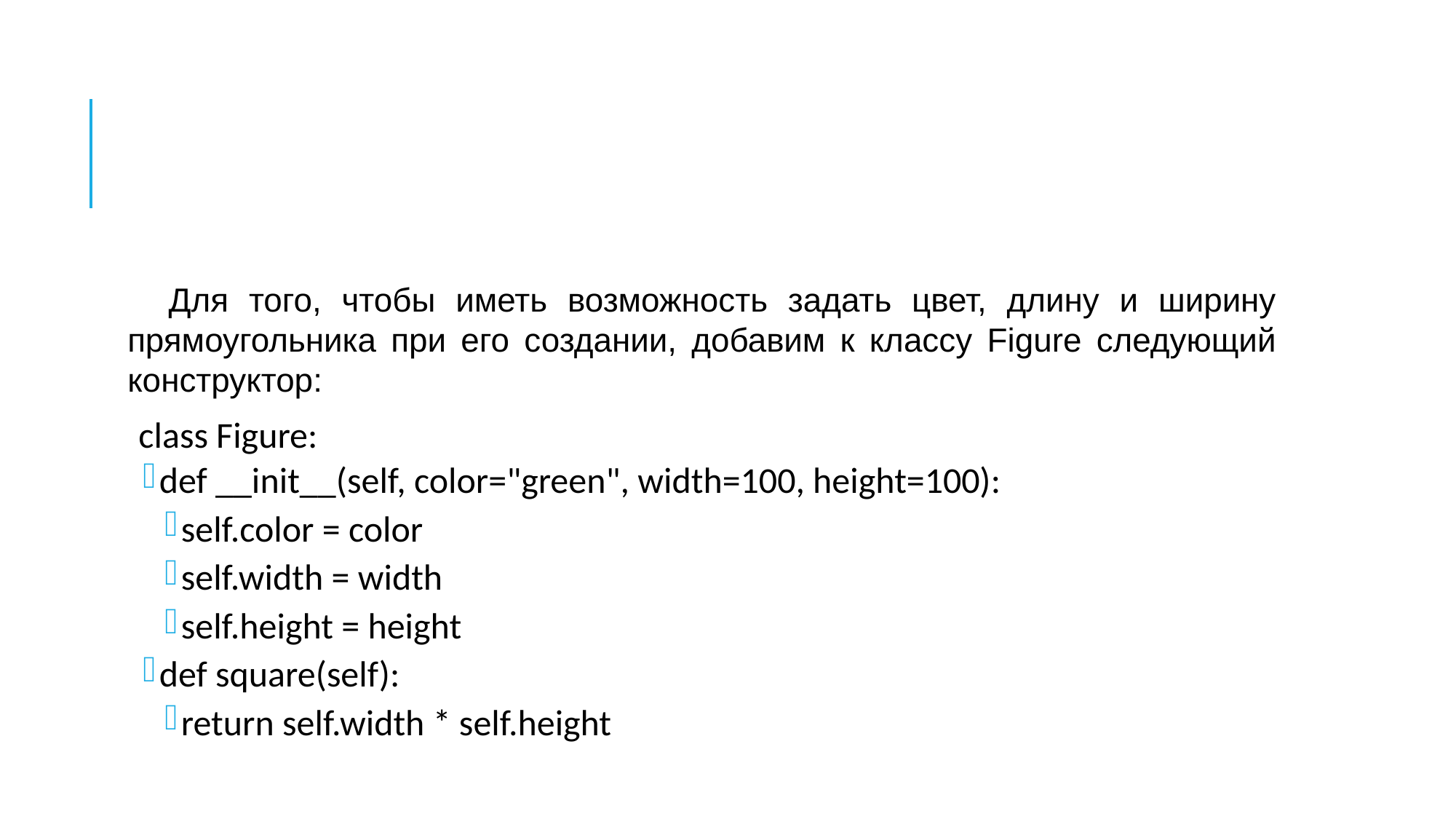

#
Для того, чтобы иметь возможность задать цвет, длину и ширину прямоугольника при его создании, добавим к классу Figure следующий конструктор:
class Figure:
def __init__(self, color="green", width=100, height=100):
self.color = color
self.width = width
self.height = height
def square(self):
return self.width * self.height